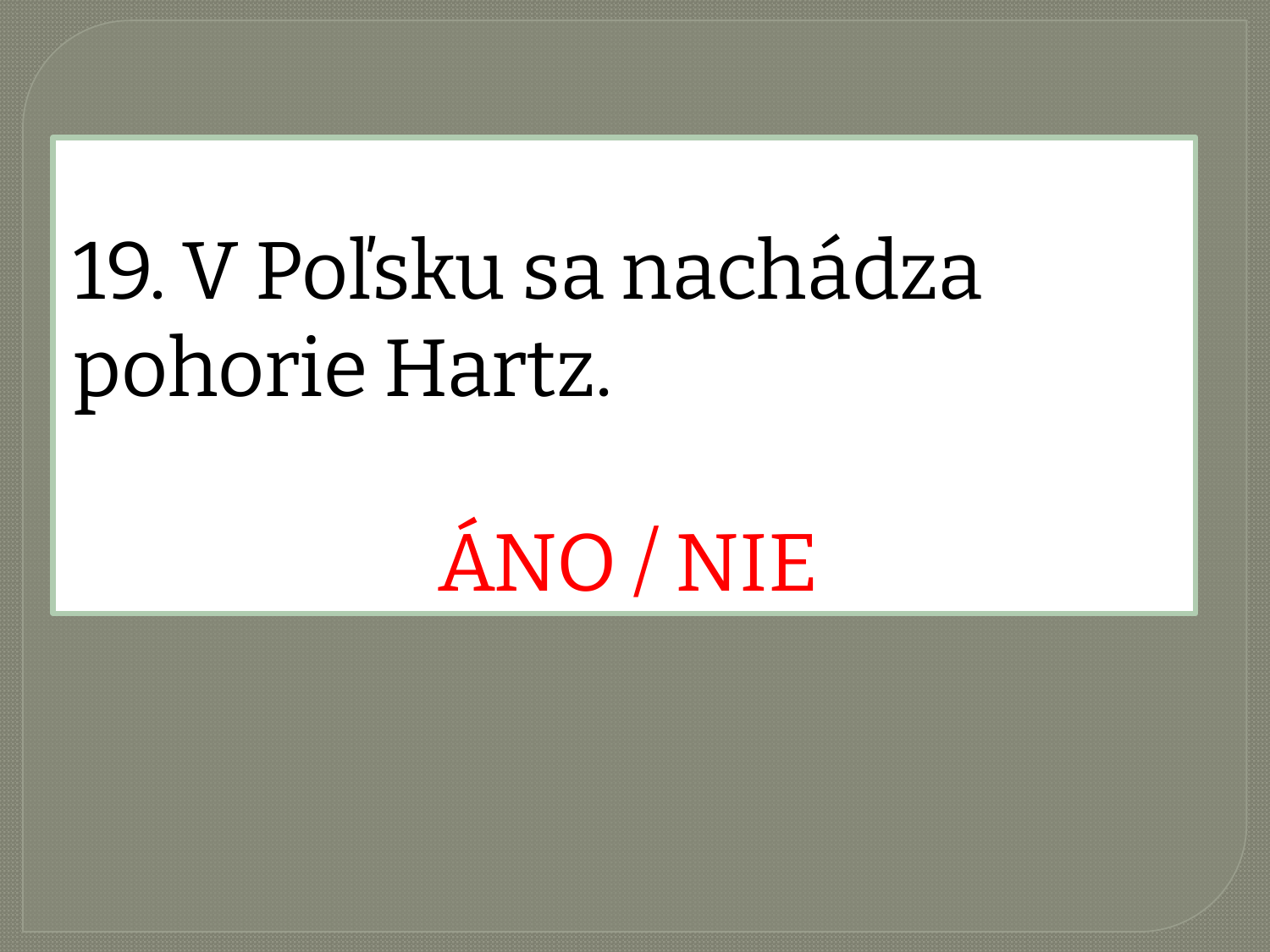

#
19. V Poľsku sa nachádza pohorie Hartz.

ÁNO / NIE